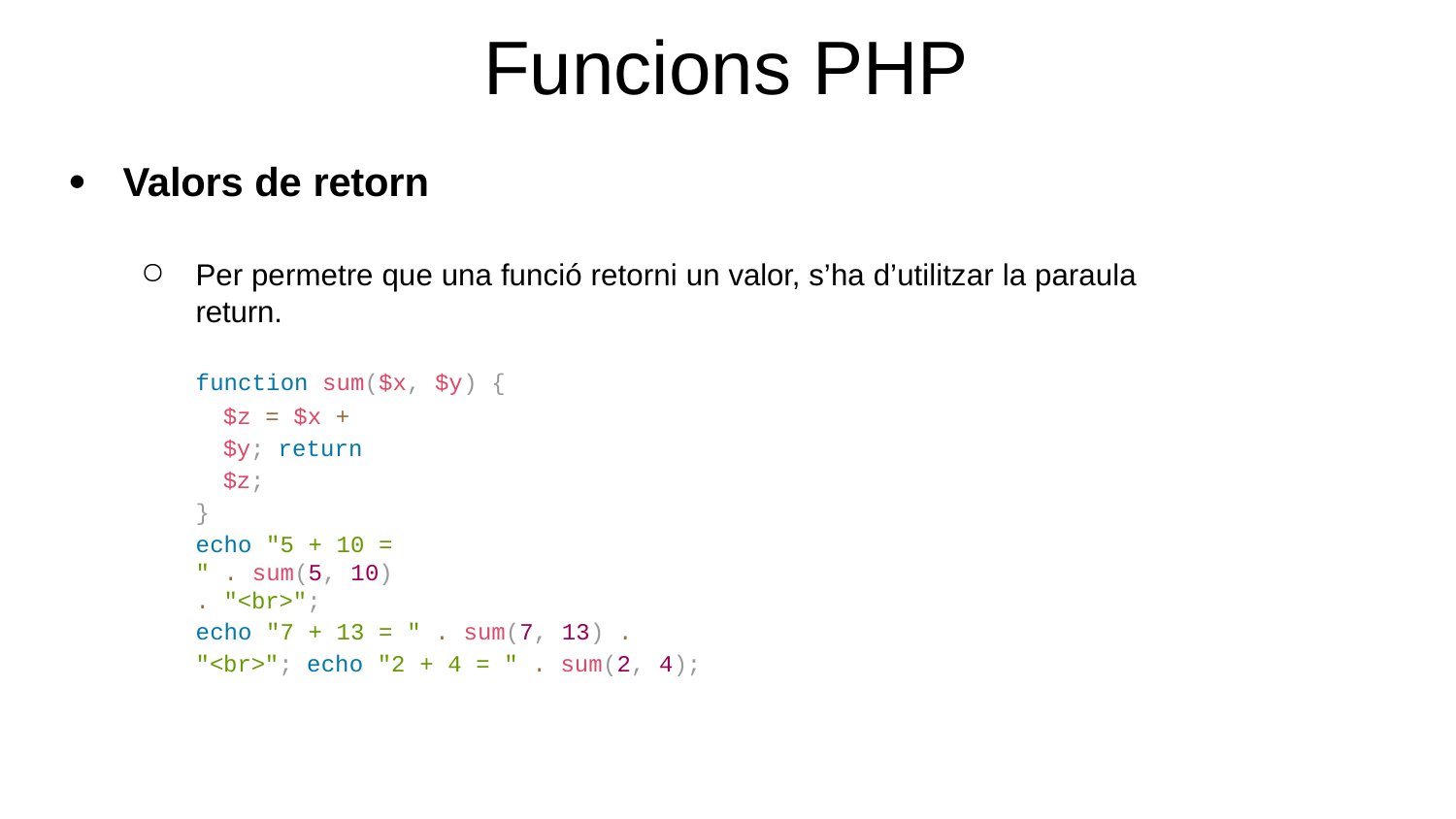

# Funcions PHP
Valors de retorn

Per permetre que una funció retorni un valor, s’ha d’utilitzar la paraula return.

function sum($x, $y) {
$z = $x + $y; return $z;
}
echo "5 + 10 = " . sum(5, 10) . "<br>";
echo "7 + 13 = " . sum(7, 13) . "<br>"; echo "2 + 4 = " . sum(2, 4);